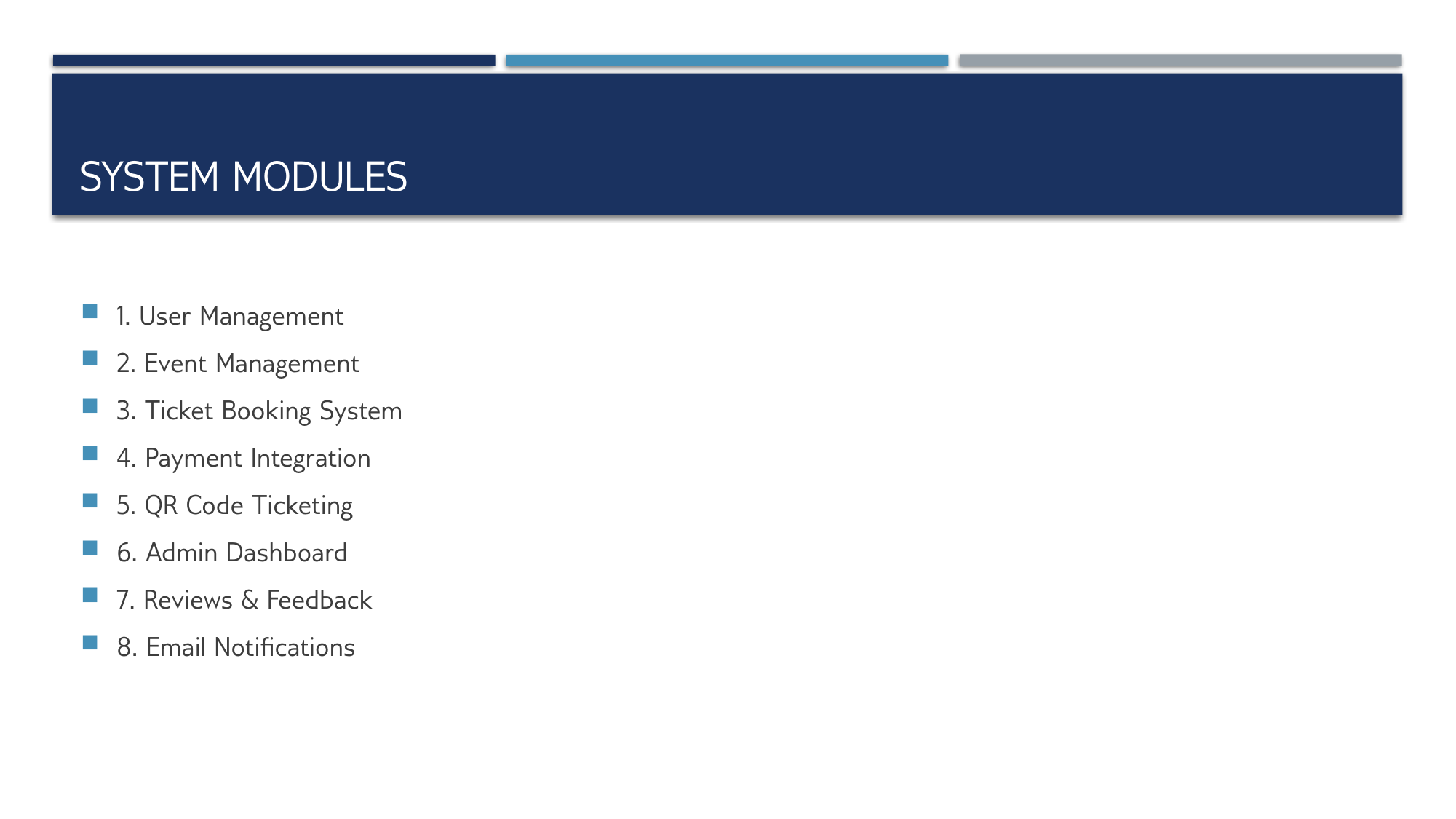

# System Modules
1. User Management
2. Event Management
3. Ticket Booking System
4. Payment Integration
5. QR Code Ticketing
6. Admin Dashboard
7. Reviews & Feedback
8. Email Notifications